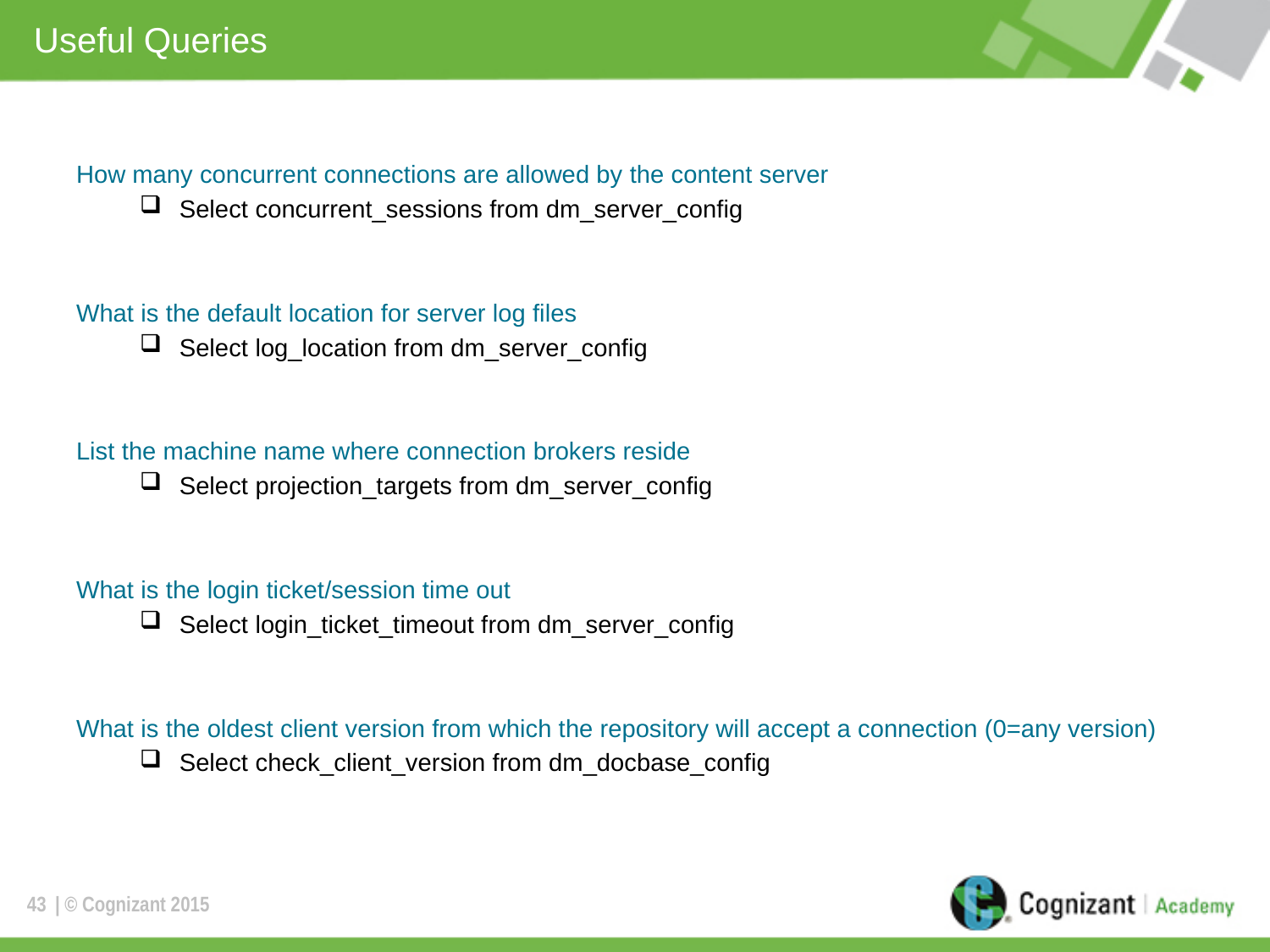

# Useful Queries
How many concurrent connections are allowed by the content server
Select concurrent_sessions from dm_server_config

What is the default location for server log files
Select log_location from dm_server_config

List the machine name where connection brokers reside
Select projection_targets from dm_server_config

What is the login ticket/session time out
Select login_ticket_timeout from dm_server_config

What is the oldest client version from which the repository will accept a connection (0=any version)
Select check_client_version from dm_docbase_config

43
| © Cognizant 2015